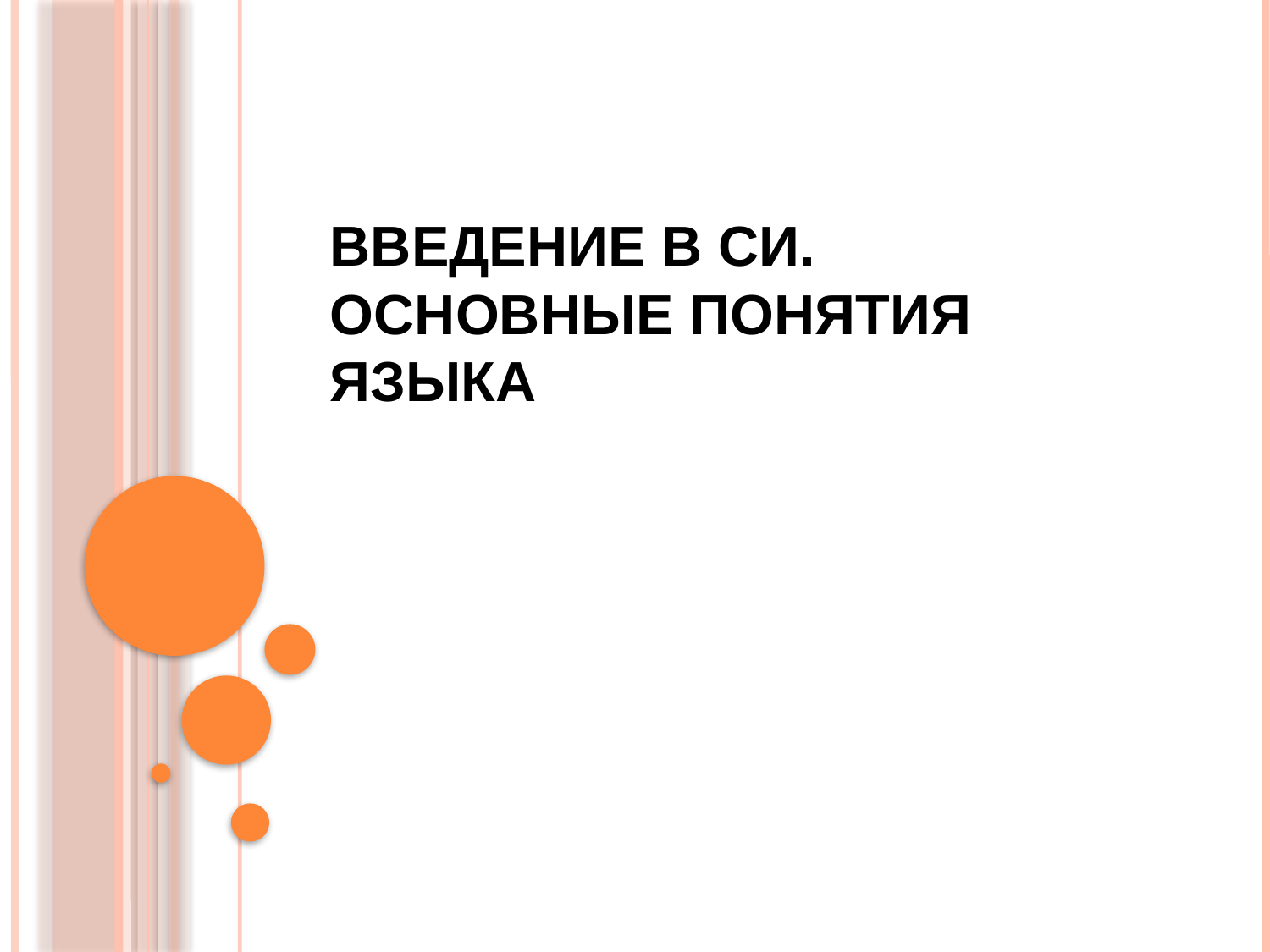

# ВВЕДЕНИЕ В СИ. ОСНОВНЫЕ ПОНЯТИЯ ЯЗЫКА